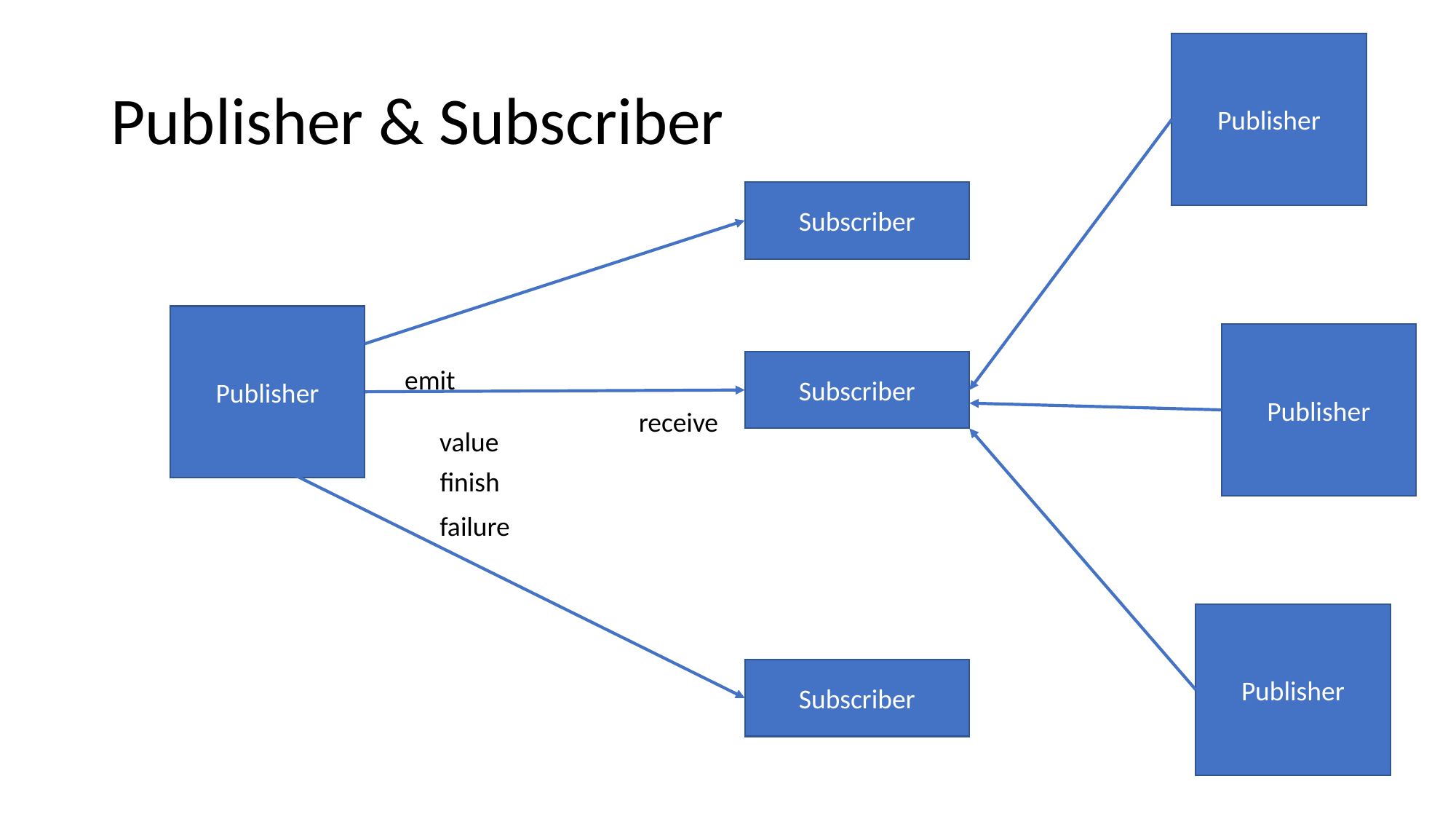

Publisher
# Publisher & Subscriber
Subscriber
Publisher
Publisher
Subscriber
emit
receive
value
finish
failure
Publisher
Subscriber